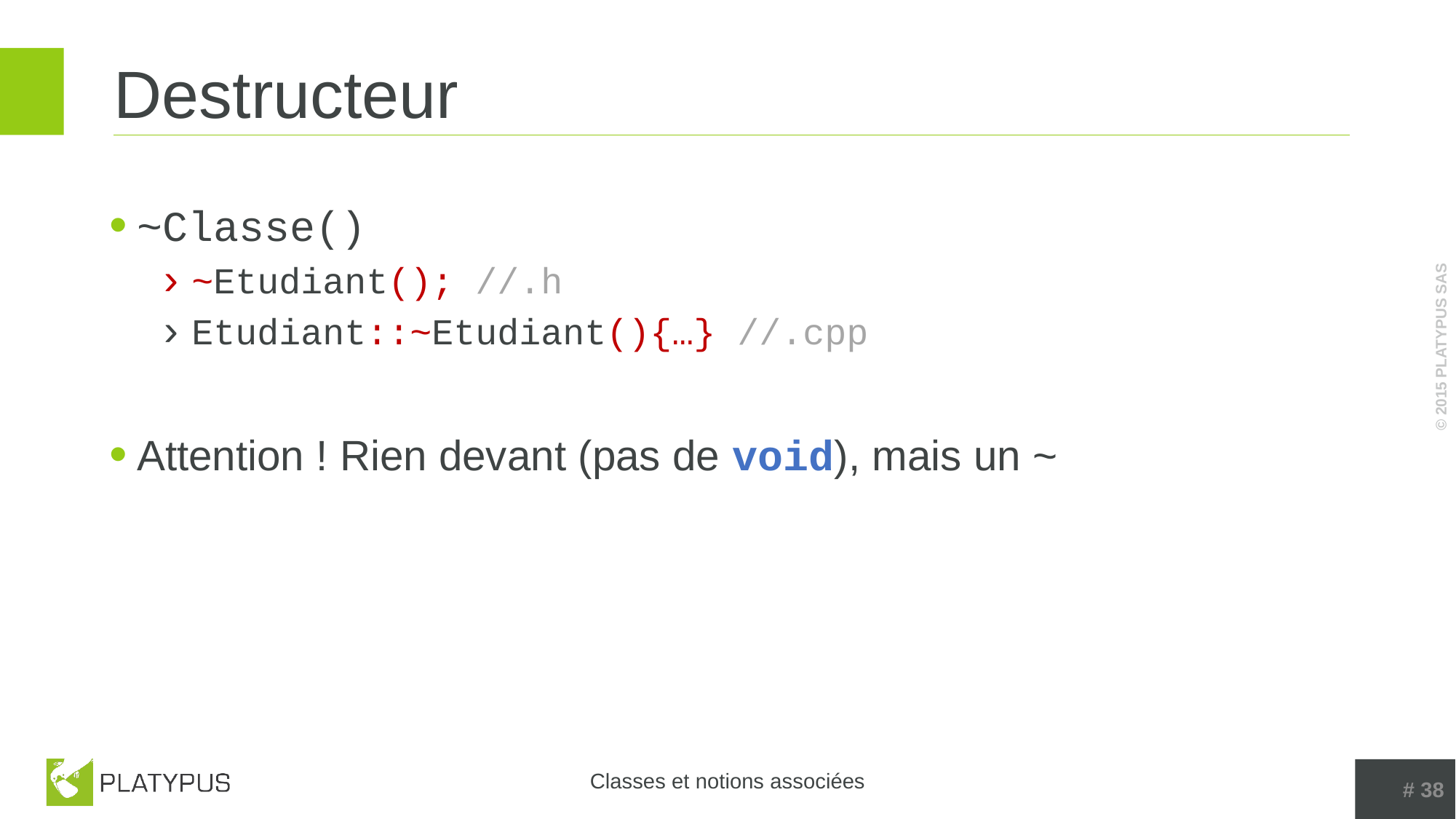

# Destructeur
~Classe()
~Etudiant(); //.h
Etudiant::~Etudiant(){…} //.cpp

Attention ! Rien devant (pas de void), mais un ~

# 38
Classes et notions associées